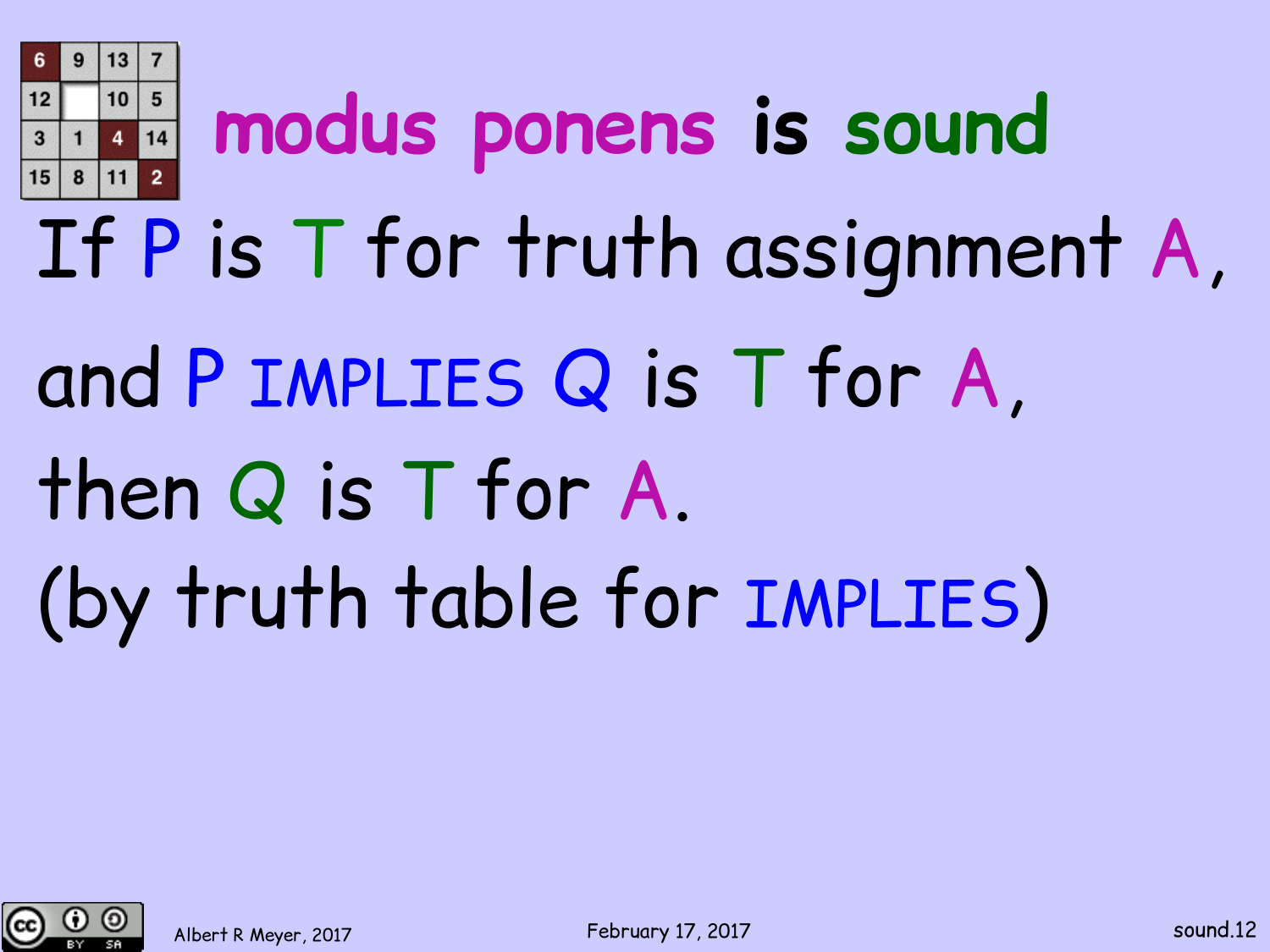

# modus ponens is sound
If P is T for truth assignment A,
and P IMPLIES Q is T for A,
then Q is T for A.
(by truth table for IMPLIES)
sound.12